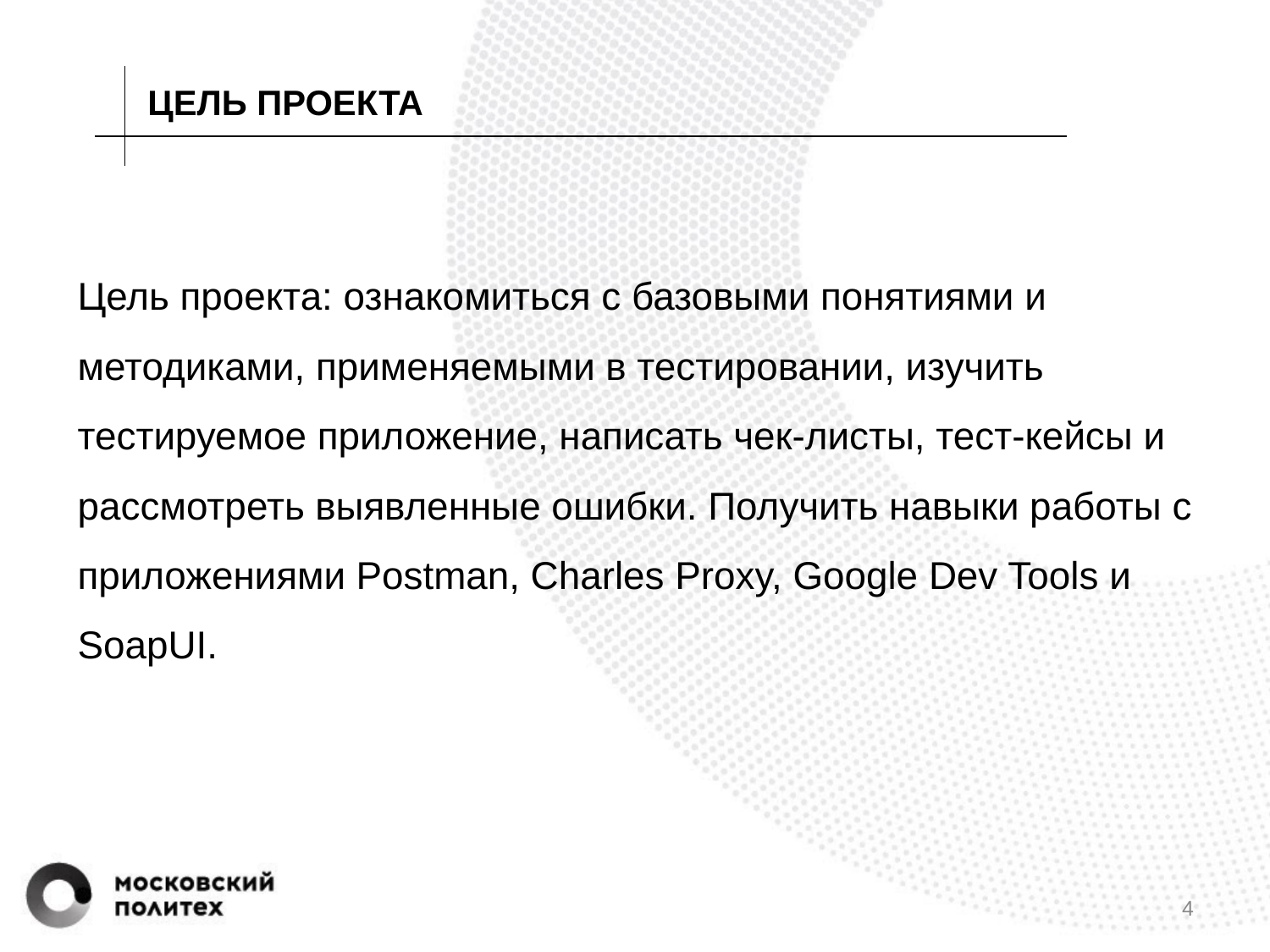

ЦЕЛЬ ПРОЕКТА
Цель проекта: ознакомиться с базовыми понятиями и методиками, применяемыми в тестировании, изучить тестируемое приложение, написать чек-листы, тест-кейсы и рассмотреть выявленные ошибки. Получить навыки работы с приложениями Postman, Charles Proxy, Google Dev Tools и SoapUI.

4